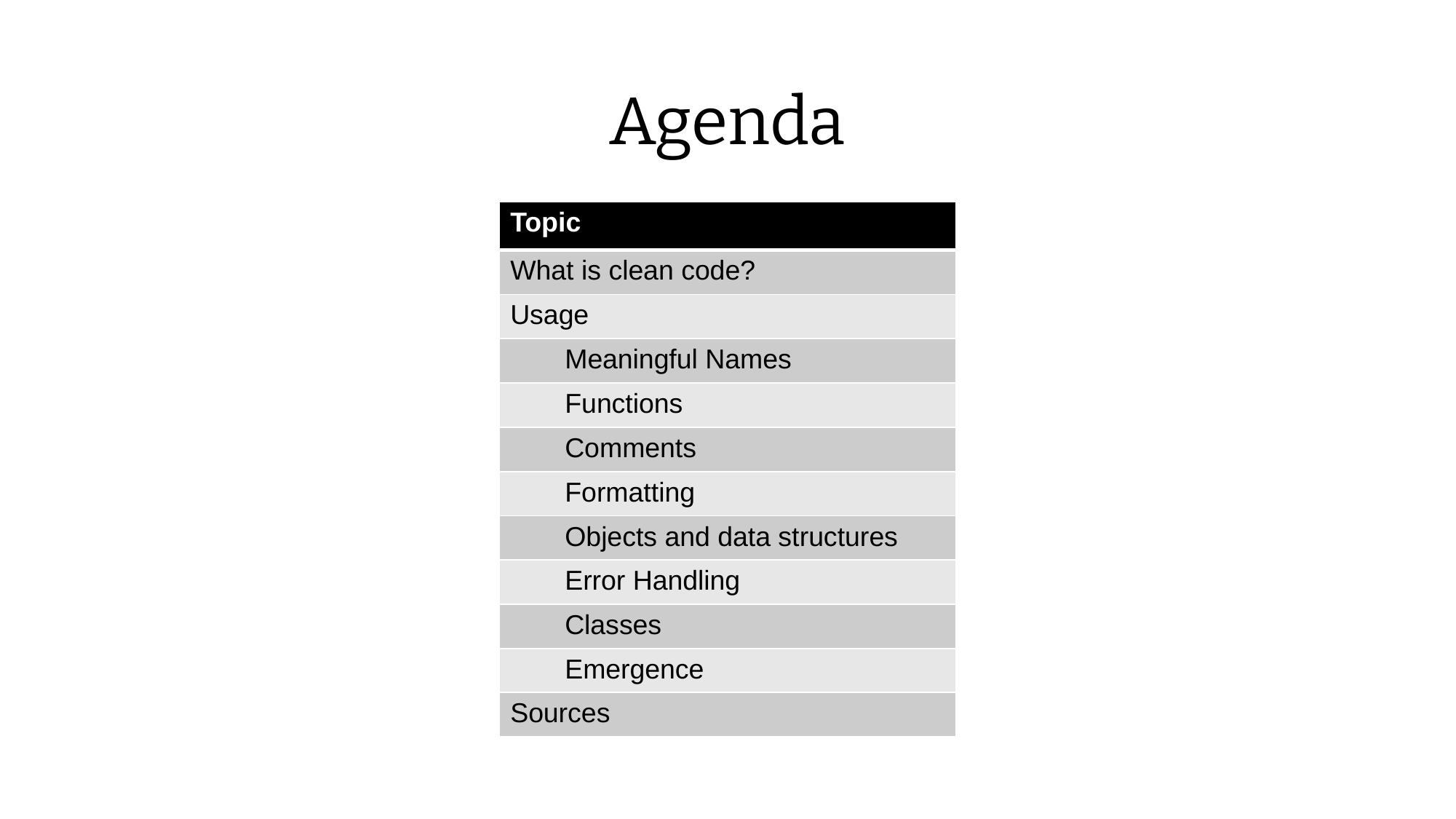

# Agenda
| Topic |
| --- |
| What is clean code? |
| Usage |
| Meaningful Names |
| Functions |
| Comments |
| Formatting |
| Objects and data structures |
| Error Handling |
| Classes |
| Emergence |
| Sources |